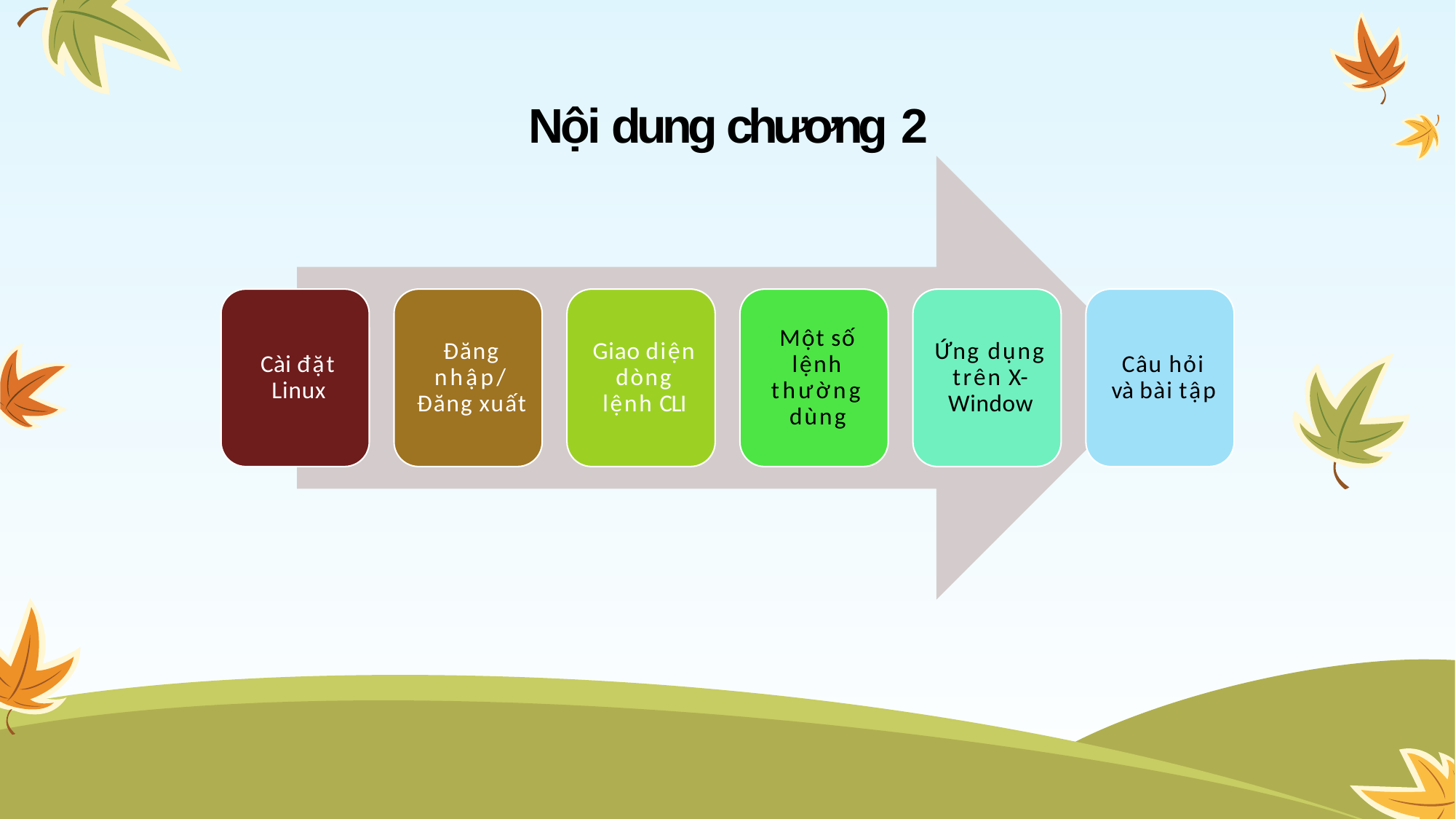

# Nội dung chương 2
Cài đặt Linux
Đăng nhập/ Đăng xuất
Giao diện dòng lệnh CLI
Một số lệnh thường dùng
Ứng dụng trên X-Window
Câu hỏi và bài tập